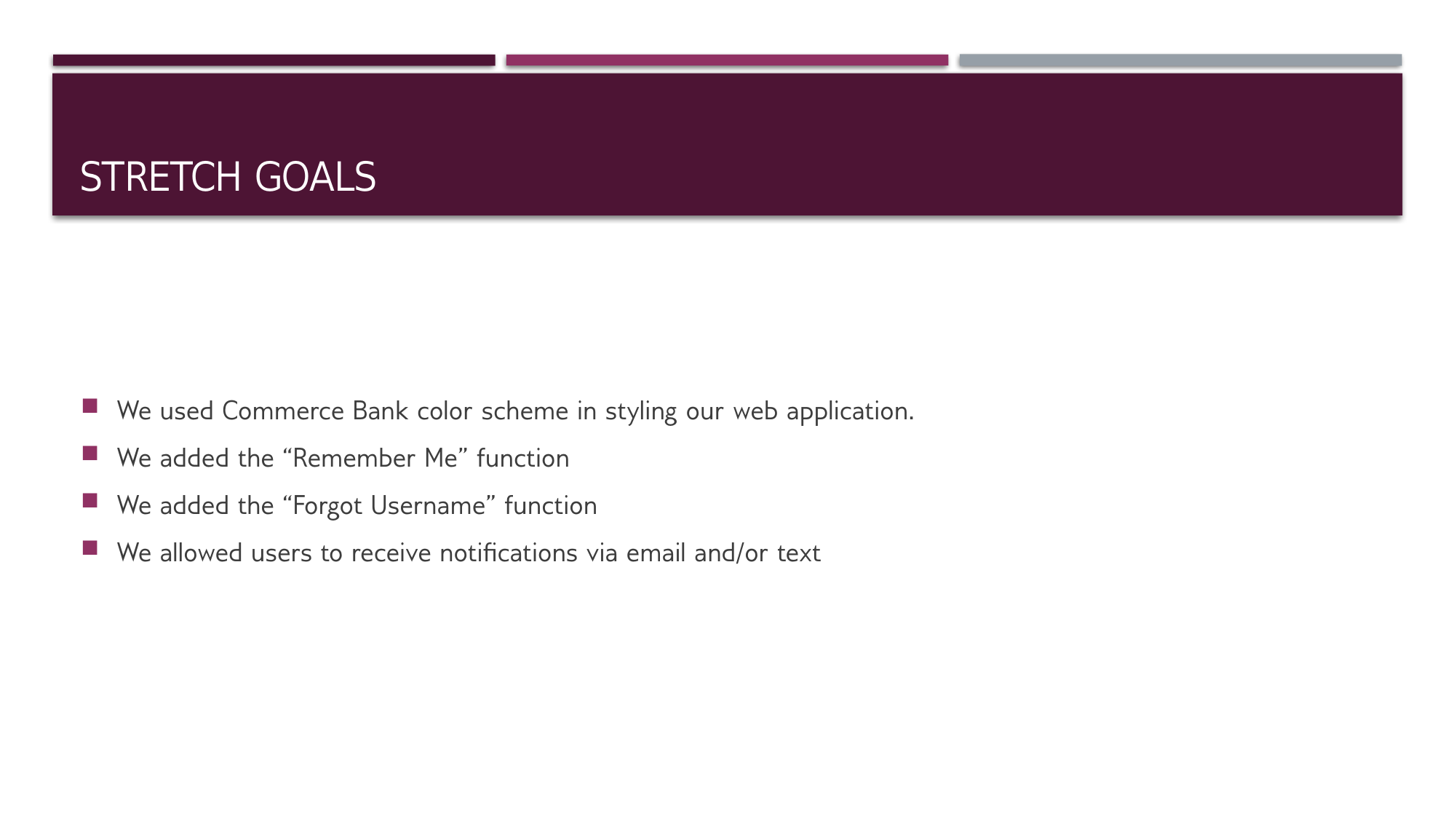

# Stretch goals
We used Commerce Bank color scheme in styling our web application.
We added the “Remember Me” function
We added the “Forgot Username” function
We allowed users to receive notifications via email and/or text